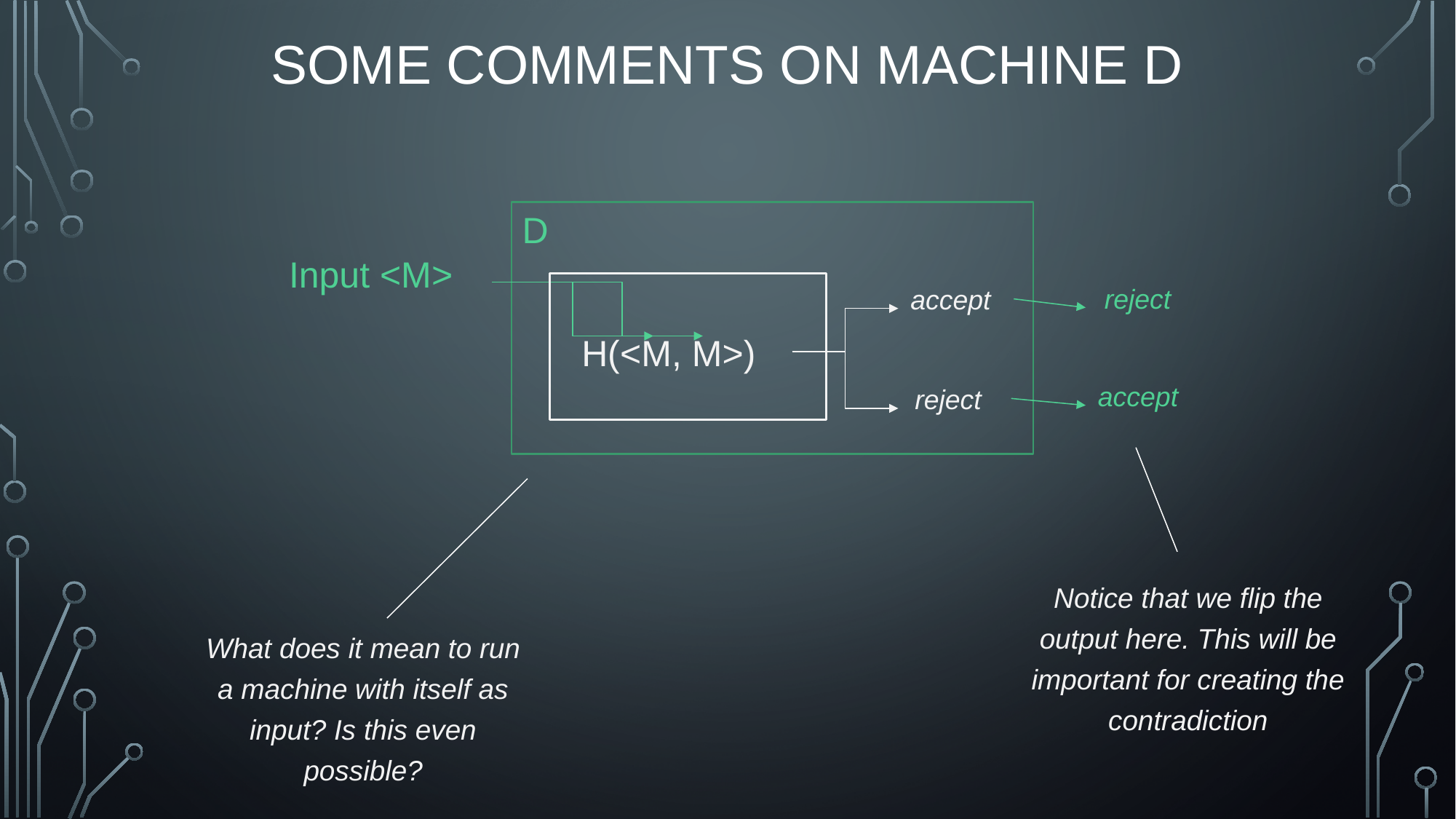

# Some Comments on Machine D
D

Input <M>

reject
accept
H(<M, M>)
accept
reject
Notice that we flip the output here. This will be important for creating the contradiction
What does it mean to run a machine with itself as input? Is this even possible?